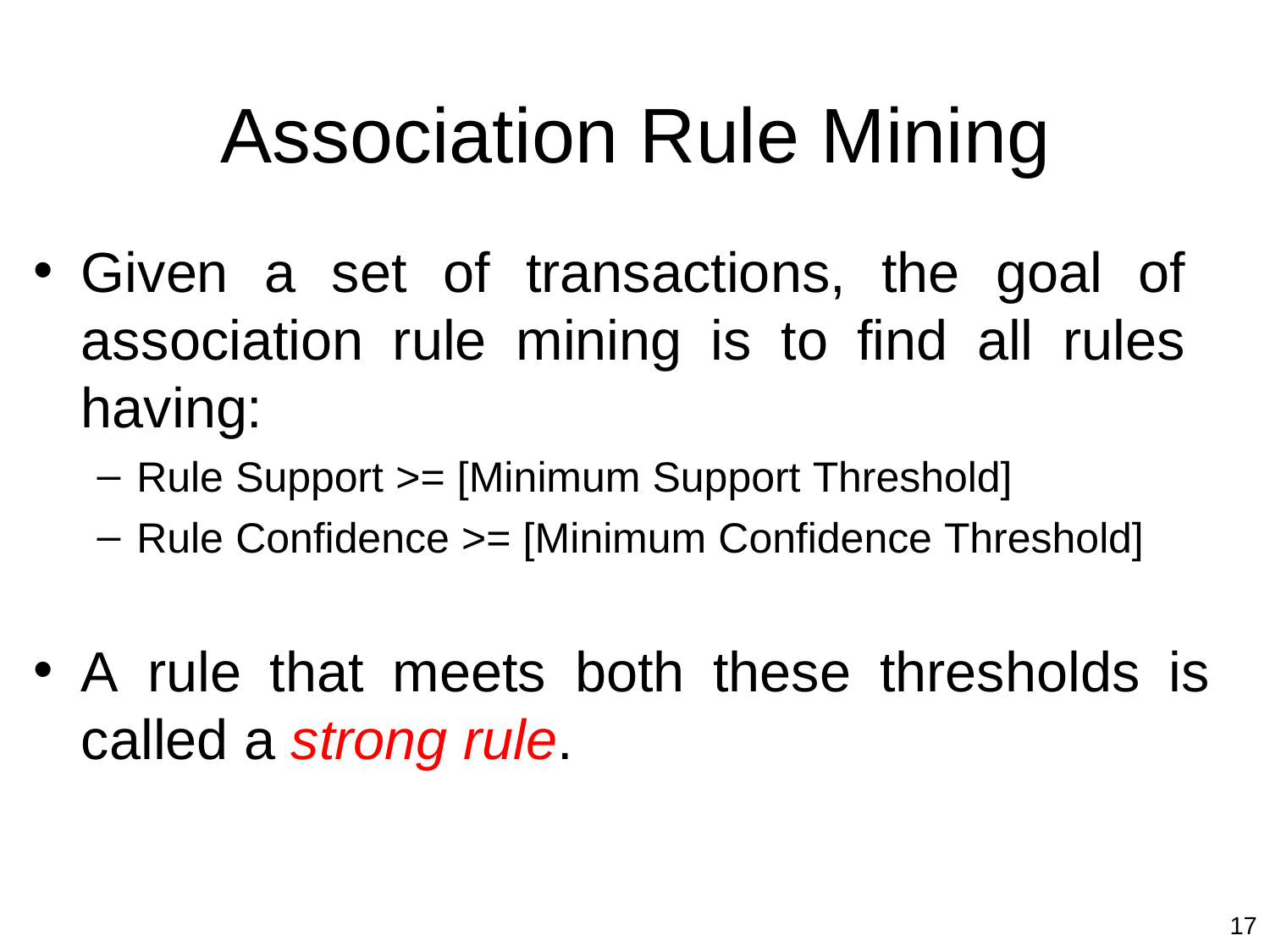

# Association Rule Mining
Given a set of transactions, the goal of association rule mining is to find all rules having:
Rule Support >= [Minimum Support Threshold]
Rule Confidence >= [Minimum Confidence Threshold]

A rule that meets both these thresholds is called a strong rule.
17